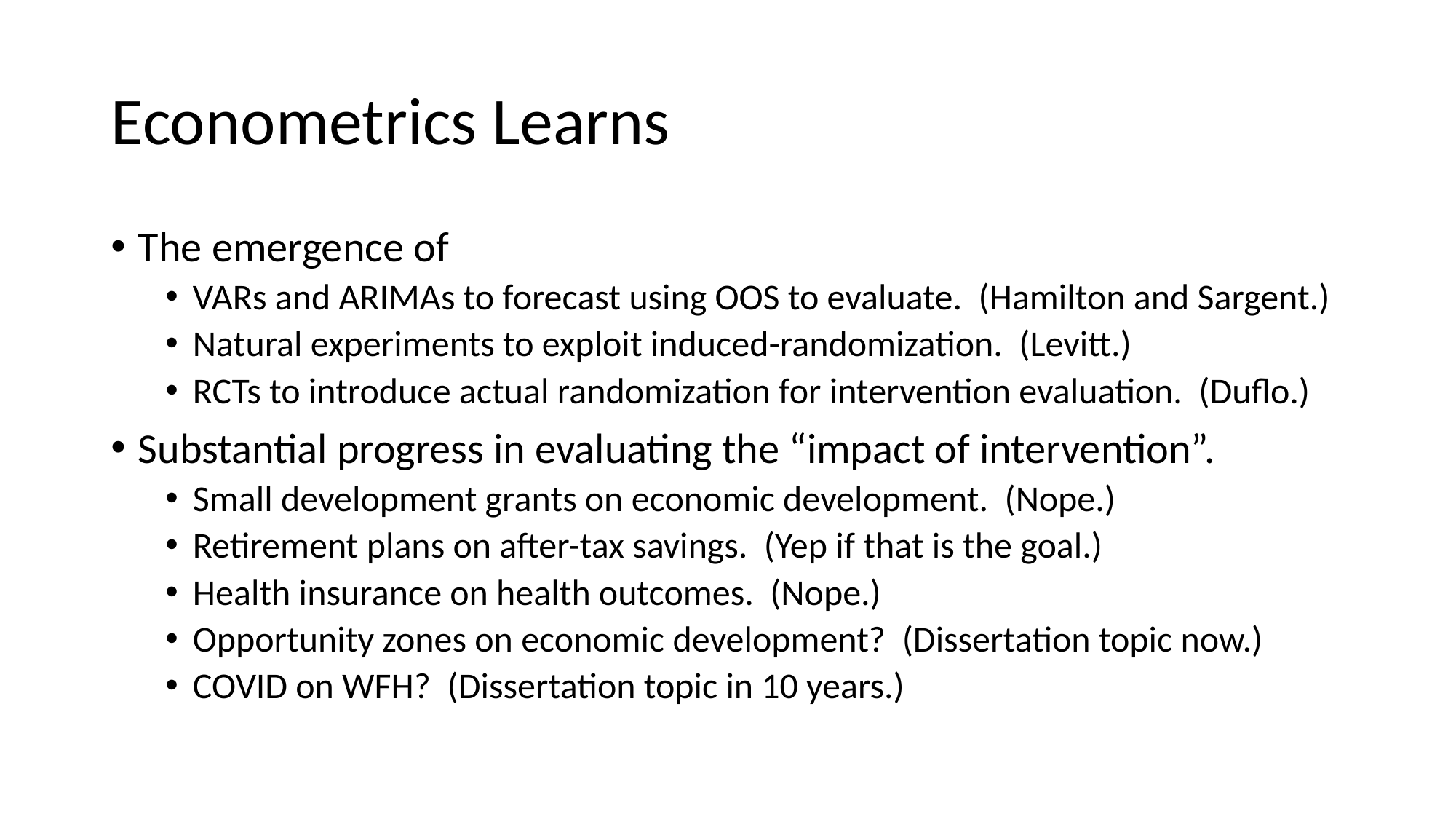

# Econometrics Learns
The emergence of
VARs and ARIMAs to forecast using OOS to evaluate.  (Hamilton and Sargent.)
Natural experiments to exploit induced-randomization.  (Levitt.)
RCTs to introduce actual randomization for intervention evaluation.  (Duflo.)
Substantial progress in evaluating the “impact of intervention”.
Small development grants on economic development.  (Nope.)
Retirement plans on after-tax savings.  (Yep if that is the goal.)
Health insurance on health outcomes.  (Nope.)
Opportunity zones on economic development?  (Dissertation topic now.)
COVID on WFH?  (Dissertation topic in 10 years.)